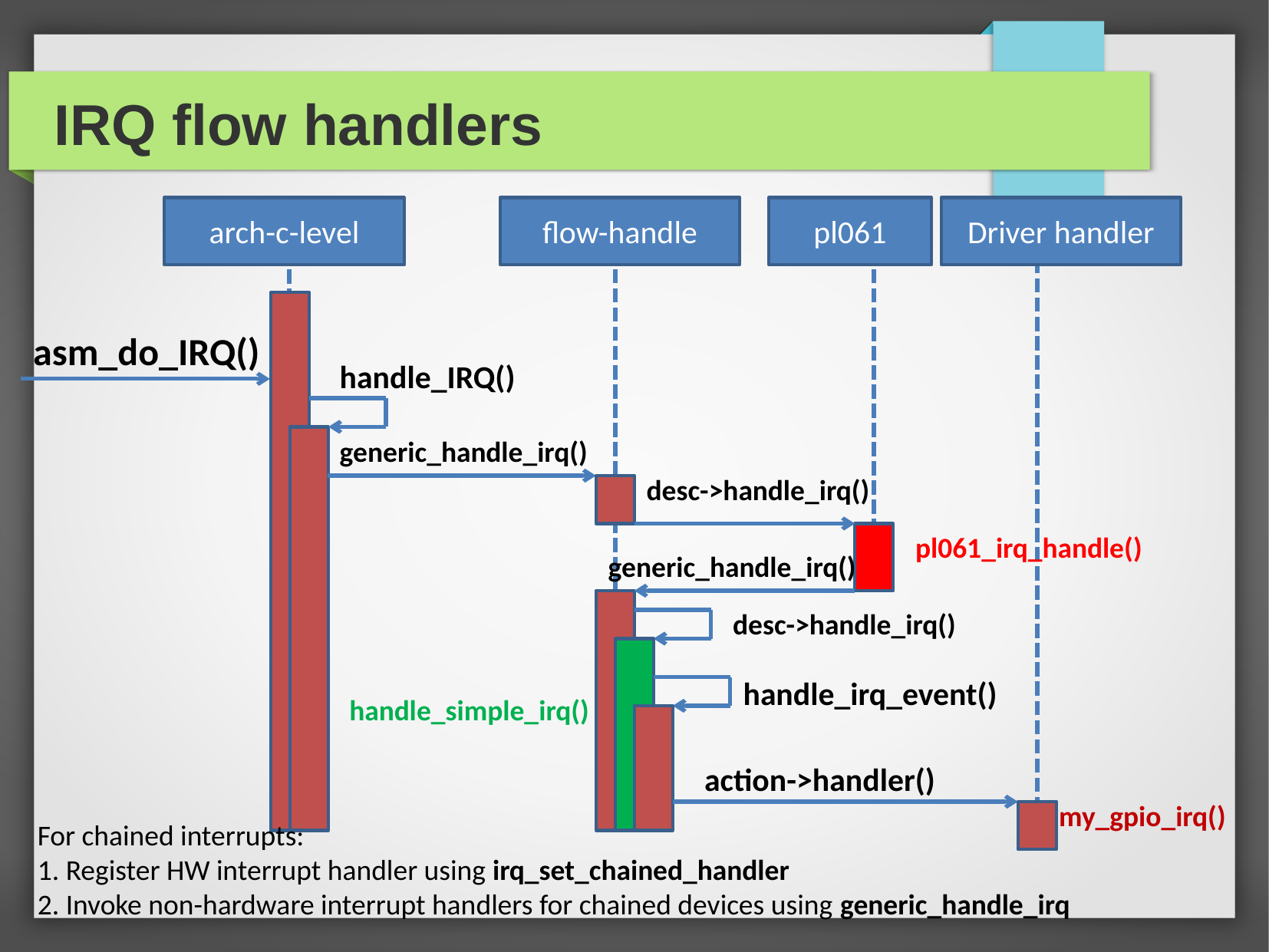

IRQ flow handlers
arch-c-level
flow-handle
pl061
Driver handler

asm_do_IRQ()
handle_IRQ()

generic_handle_irq()
desc->handle_irq()

pl061_irq_handle()
generic_handle_irq()

desc->handle_irq()

handle_irq_event()
handle_simple_irq()

action->handler()
my_gpio_irq()

For chained interrupts:
1. Register HW interrupt handler using irq_set_chained_handler
2. Invoke non-hardware interrupt handlers for chained devices using generic_handle_irq